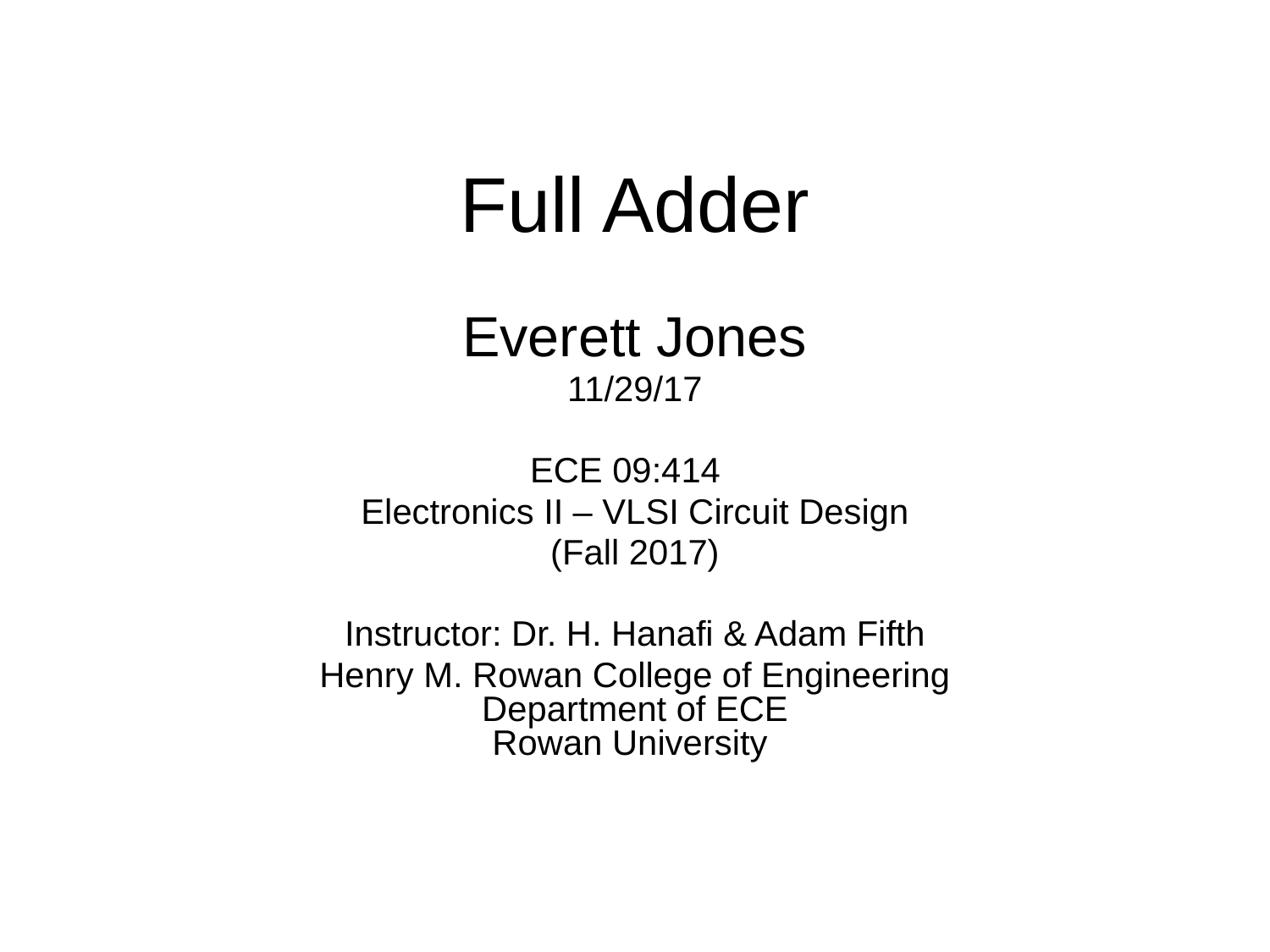

# Full Adder
Everett Jones
11/29/17

ECE 09:414
Electronics II – VLSI Circuit Design
(Fall 2017)

Instructor: Dr. H. Hanafi & Adam Fifth
Henry M. Rowan College of Engineering
Department of ECE
Rowan University